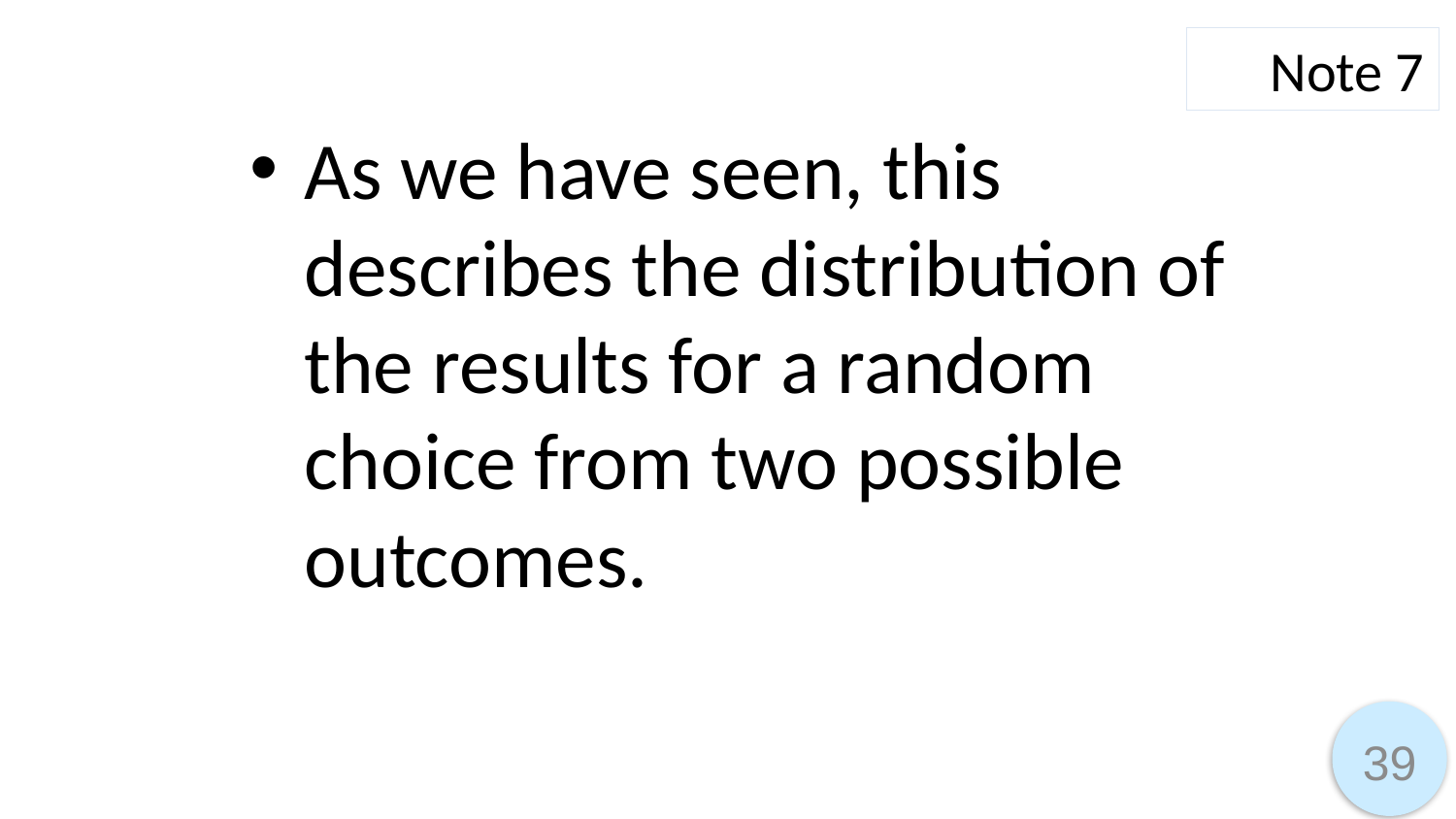

Note 7
As we have seen, this describes the distribution of the results for a random choice from two possible outcomes.
39